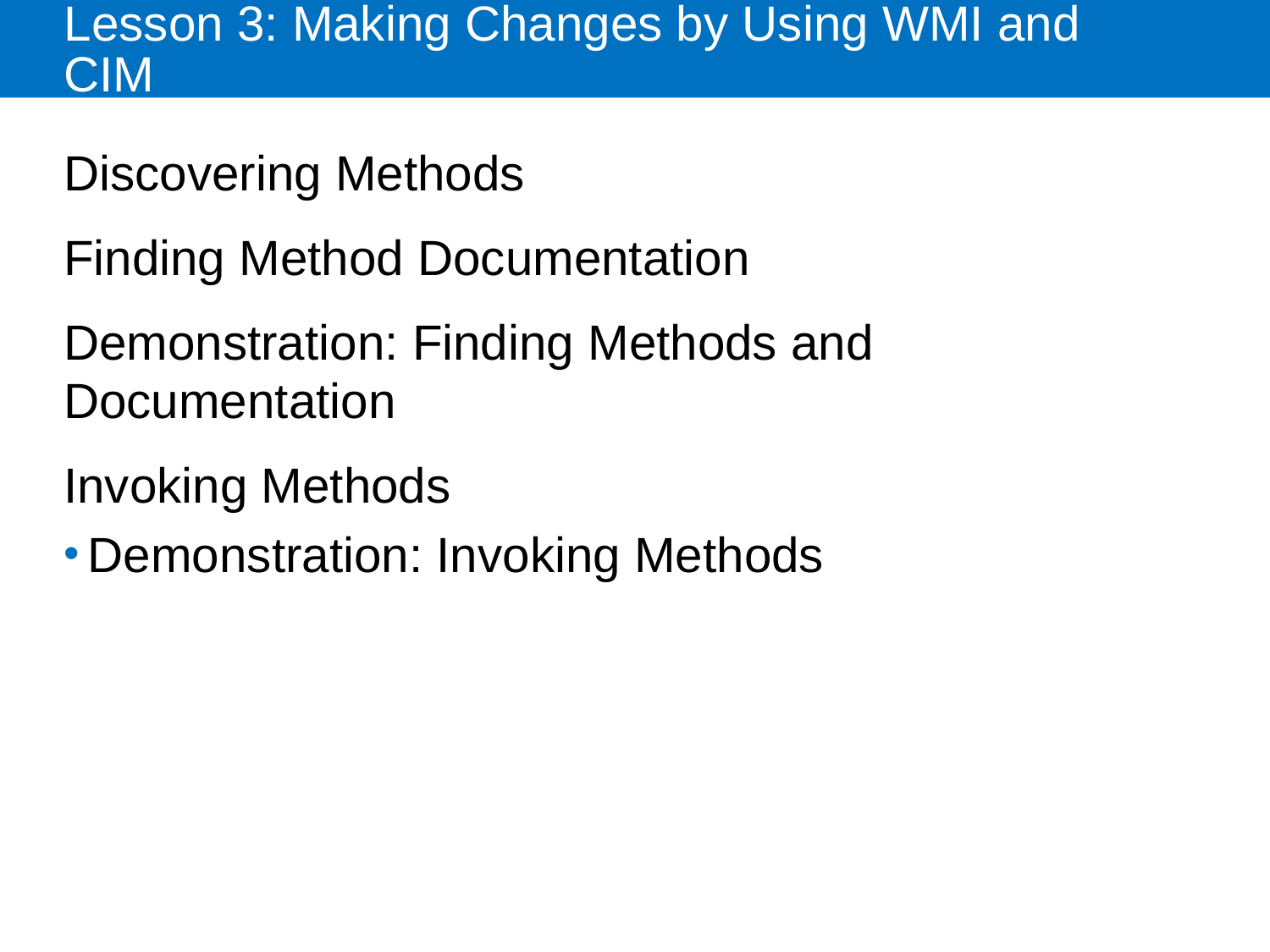

# Lesson 3: Making Changes by Using WMI and CIM
Discovering Methods
Finding Method Documentation
Demonstration: Finding Methods and Documentation
Invoking Methods
Demonstration: Invoking Methods